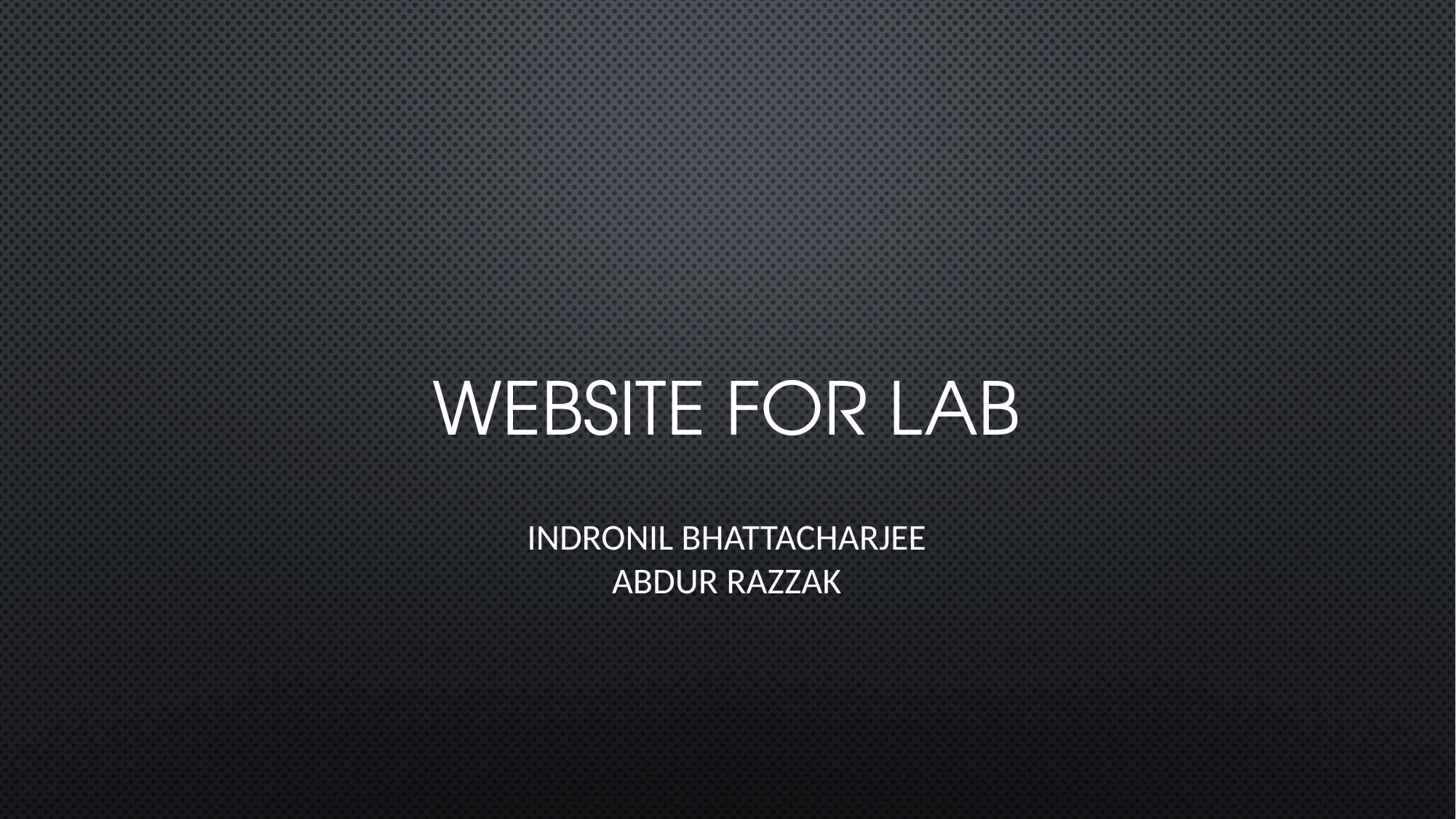

# Website for lab
Indronil bhattacharjee
abdur razzak